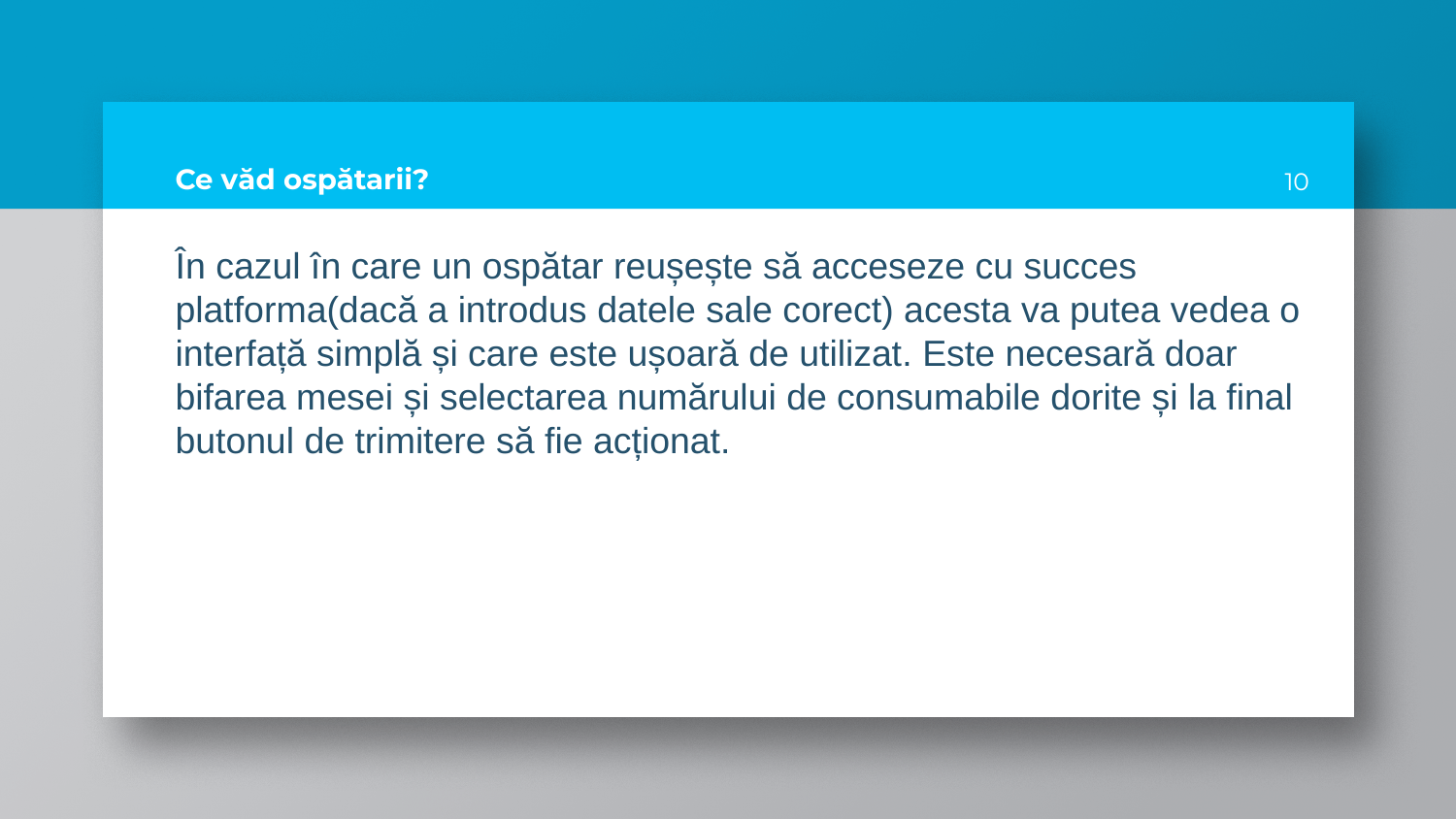

# Ce văd ospătarii?
10
În cazul în care un ospătar reușește să acceseze cu succes platforma(dacă a introdus datele sale corect) acesta va putea vedea o interfață simplă și care este ușoară de utilizat. Este necesară doar bifarea mesei și selectarea numărului de consumabile dorite și la final butonul de trimitere să fie acționat.